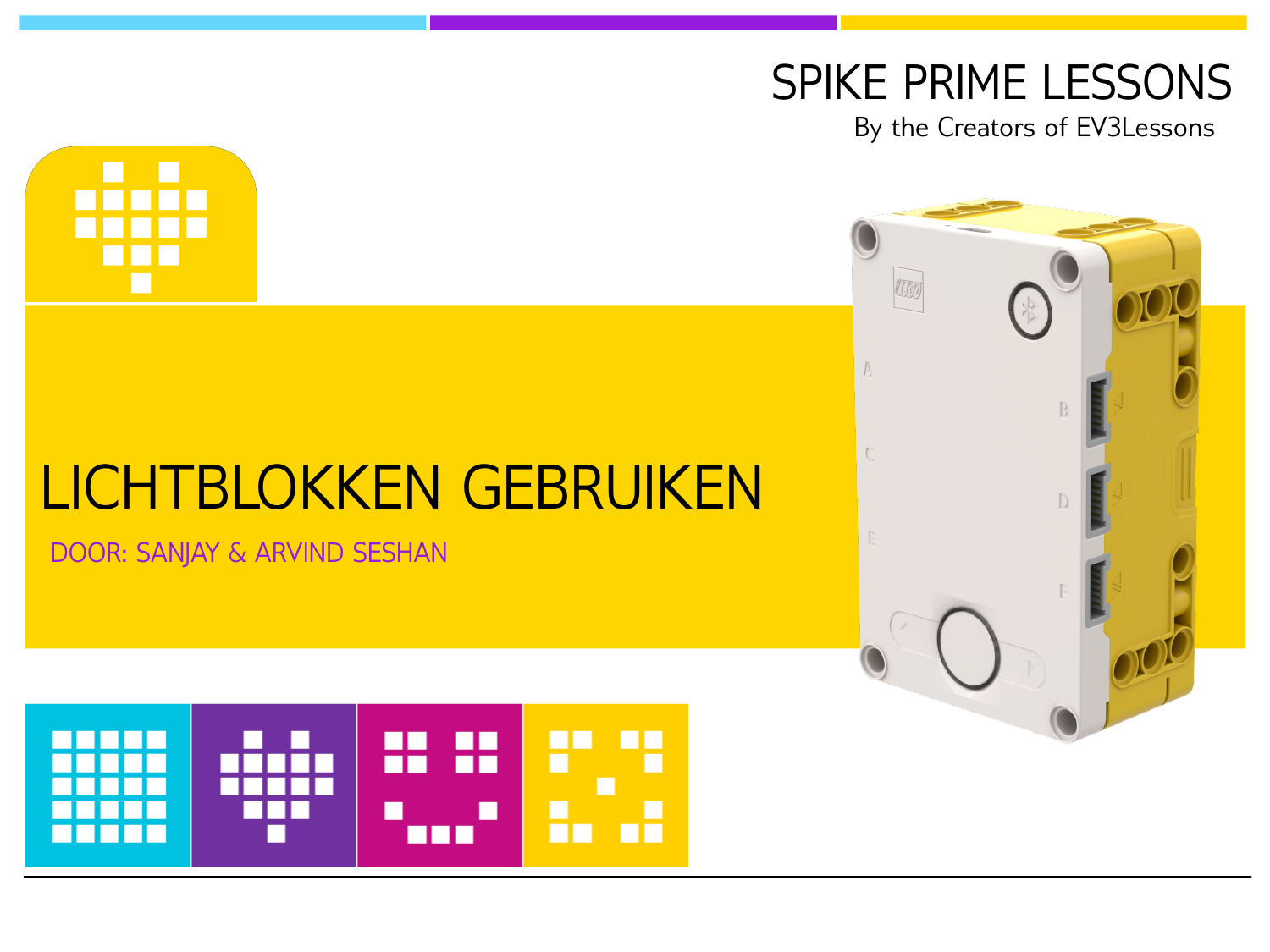

# Lichtblokken gebruiken
door: SANJAY & ARVIND SESHAN